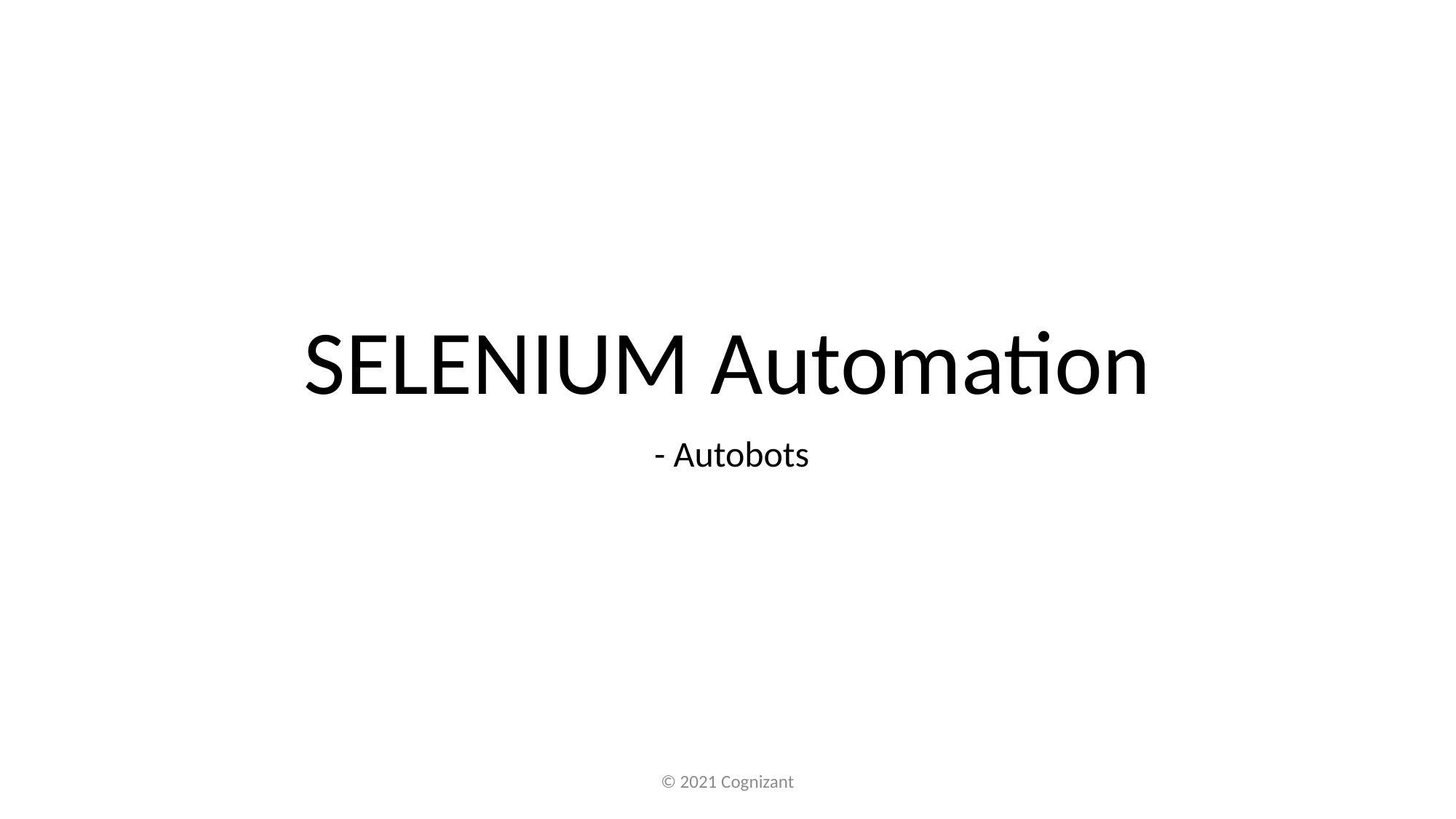

# SELENIUM Automation
 - Autobots
© 2021 Cognizant